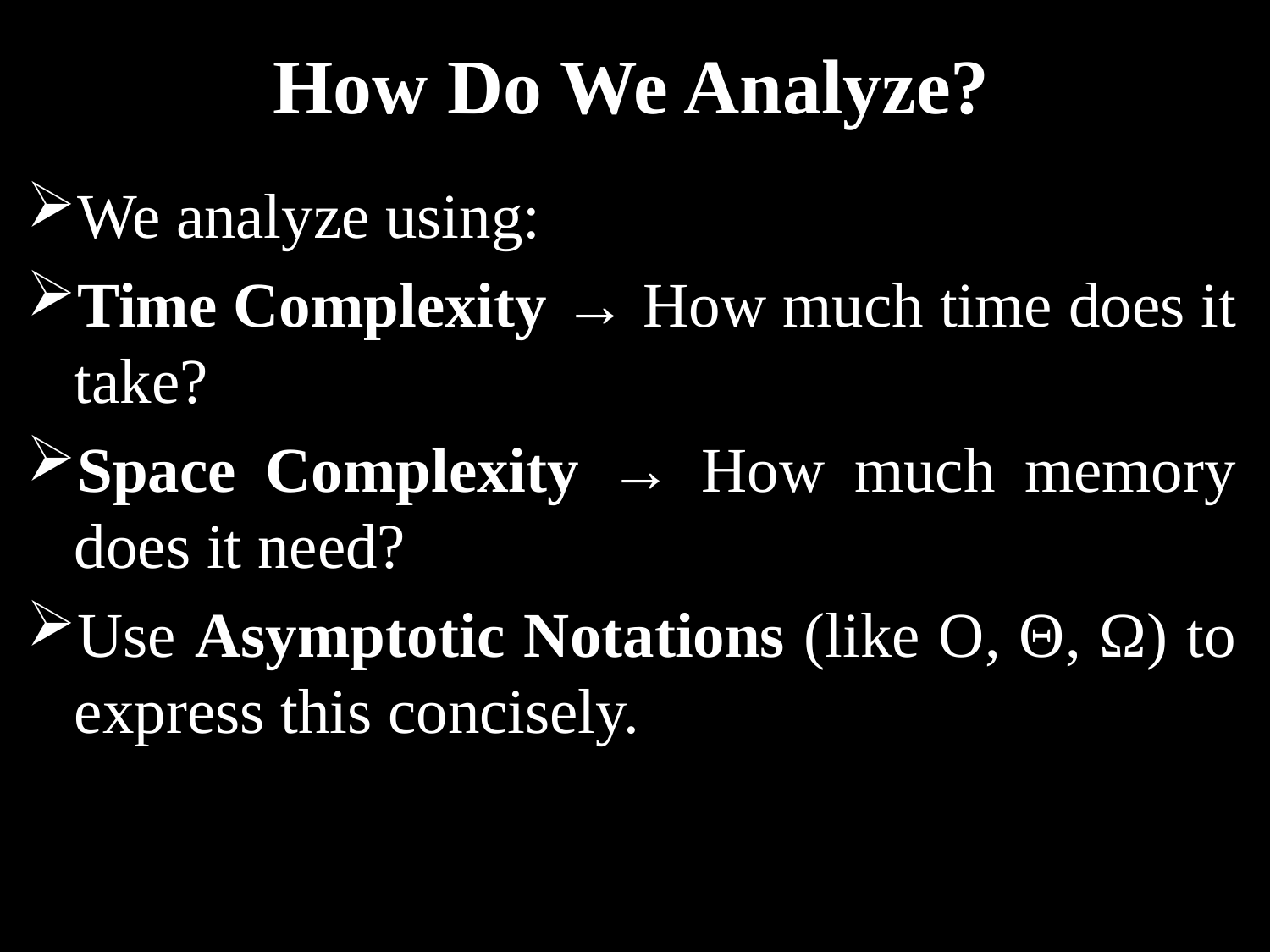

# How Do We Analyze?
We analyze using:
Time Complexity → How much time does it take?
Space Complexity → How much memory does it need?
Use Asymptotic Notations (like O, Θ, Ω) to express this concisely.